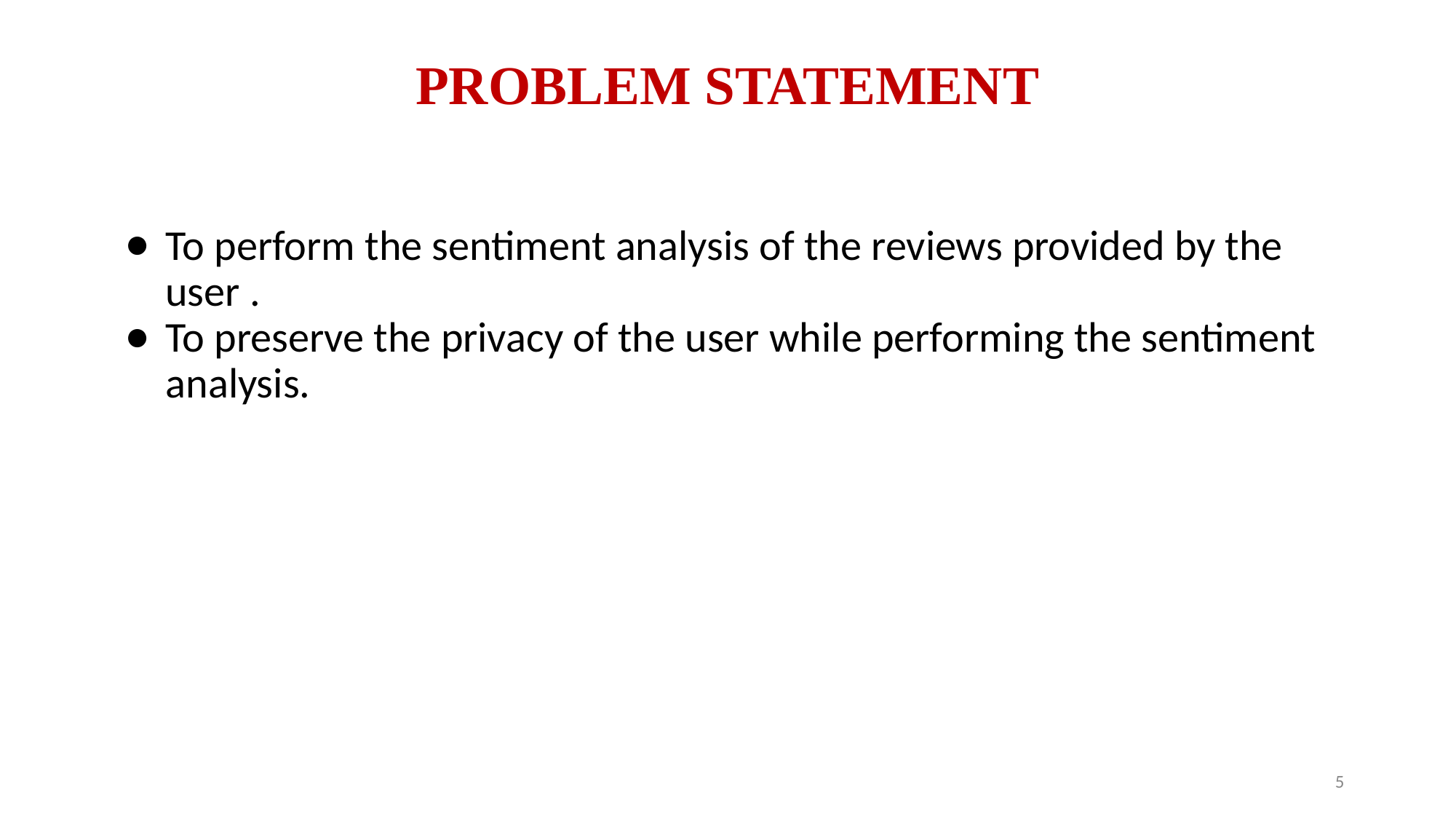

# PROBLEM STATEMENT

To perform the sentiment analysis of the reviews provided by the user .
To preserve the privacy of the user while performing the sentiment analysis.
5